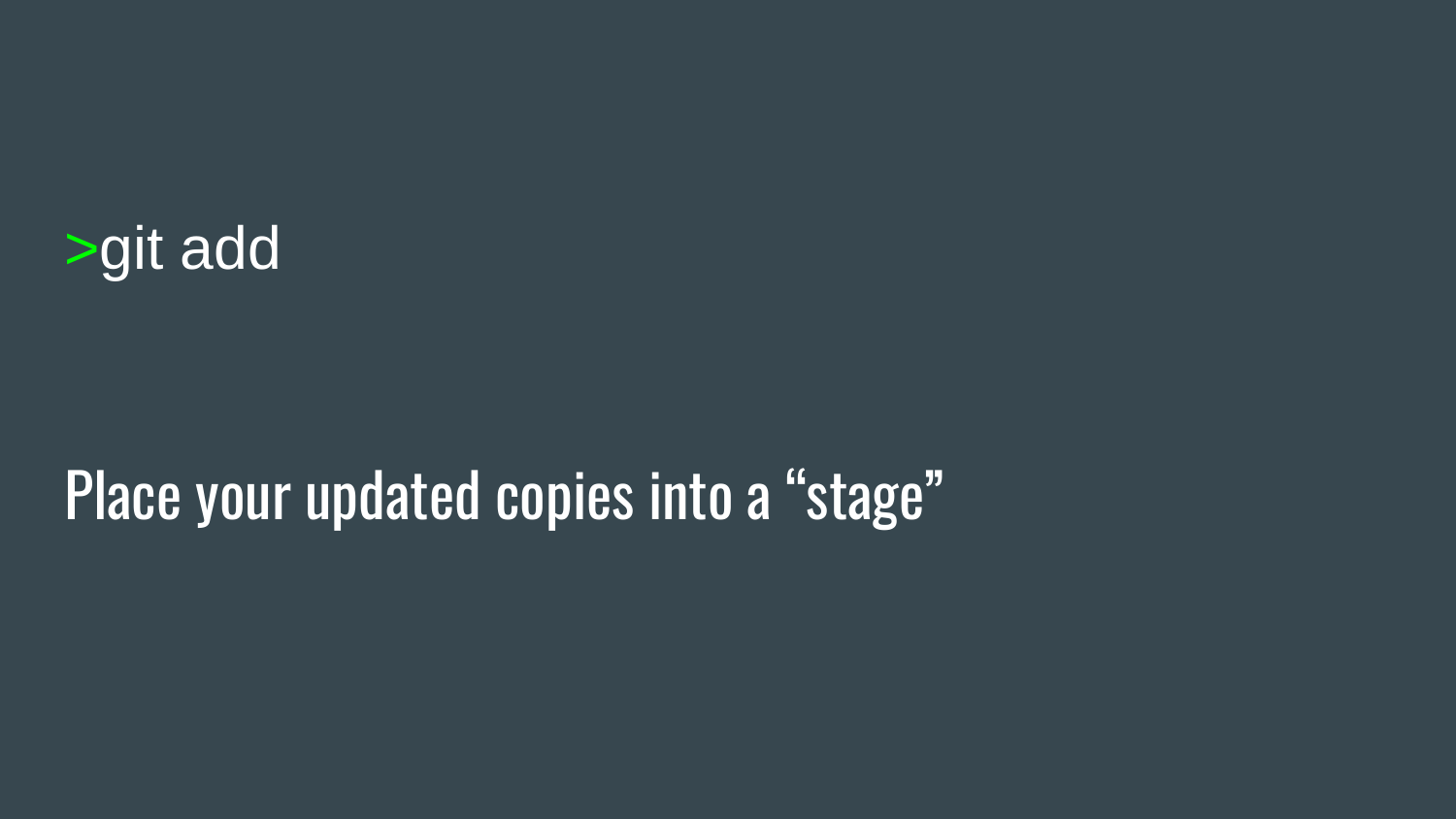

#
>git add

Place your updated copies into a “stage”